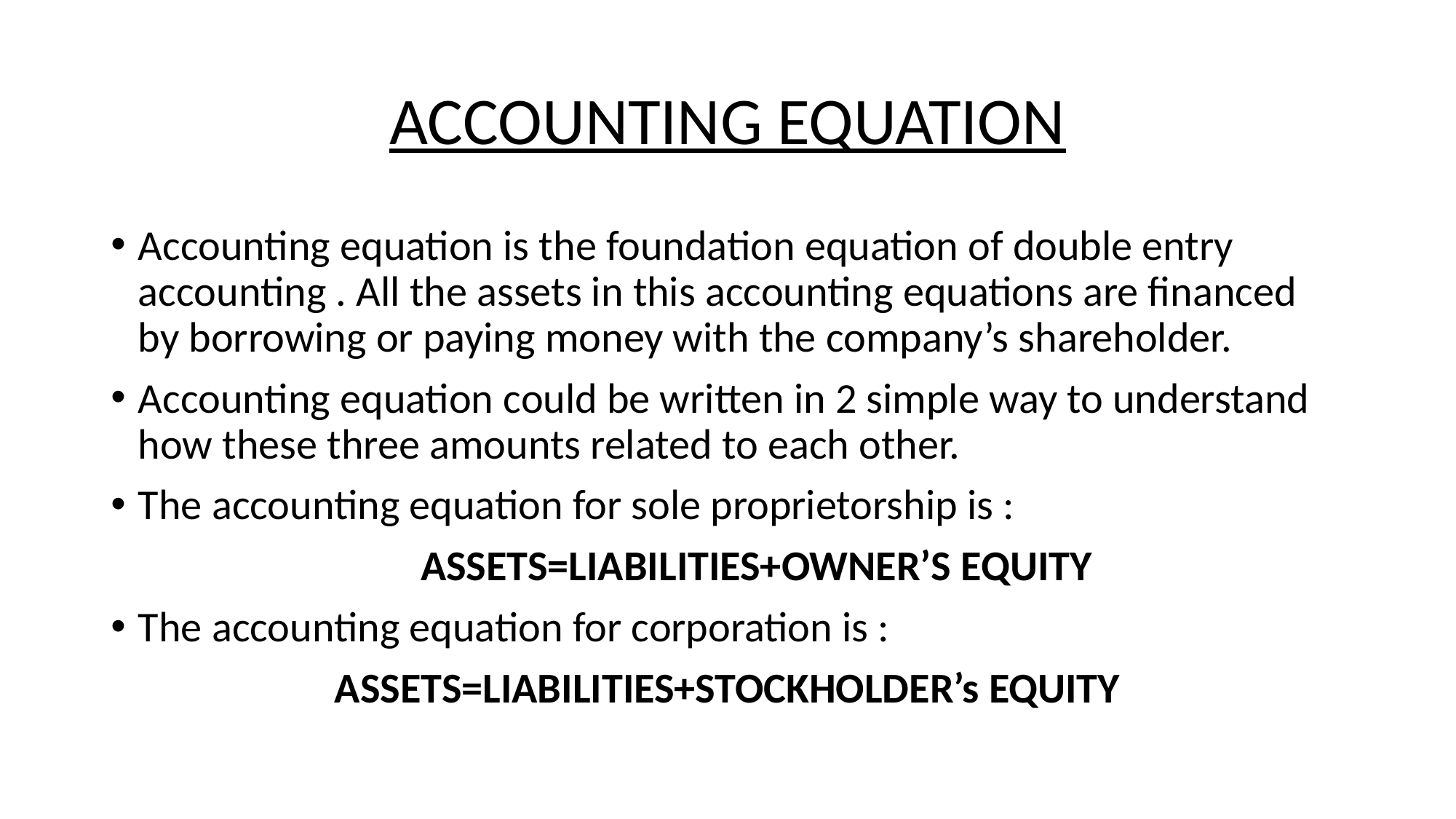

# ACCOUNTING EQUATION
Accounting equation is the foundation equation of double entry accounting . All the assets in this accounting equations are financed by borrowing or paying money with the company’s shareholder.
Accounting equation could be written in 2 simple way to understand how these three amounts related to each other.
The accounting equation for sole proprietorship is :
      ASSETS=LIABILITIES+OWNER’S EQUITY
The accounting equation for corporation is :
ASSETS=LIABILITIES+STOCKHOLDER’s EQUITY